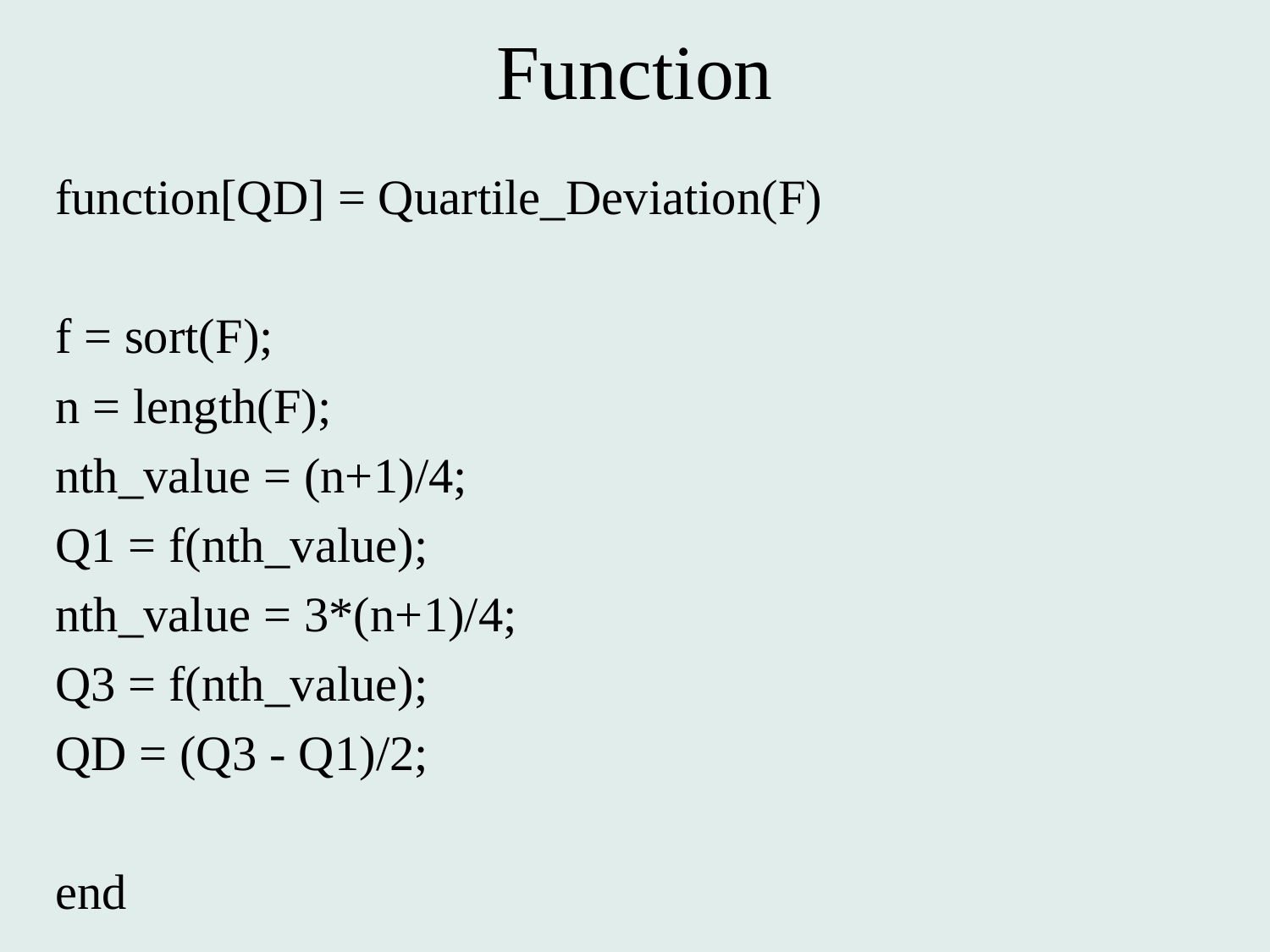

# Function
function[QD] = Quartile_Deviation(F)

f = sort(F);
n = length(F);
nth_value = (n+1)/4;
Q1 = f(nth_value);
nth_value = 3*(n+1)/4;
Q3 = f(nth_value);
QD = (Q3 - Q1)/2;

end